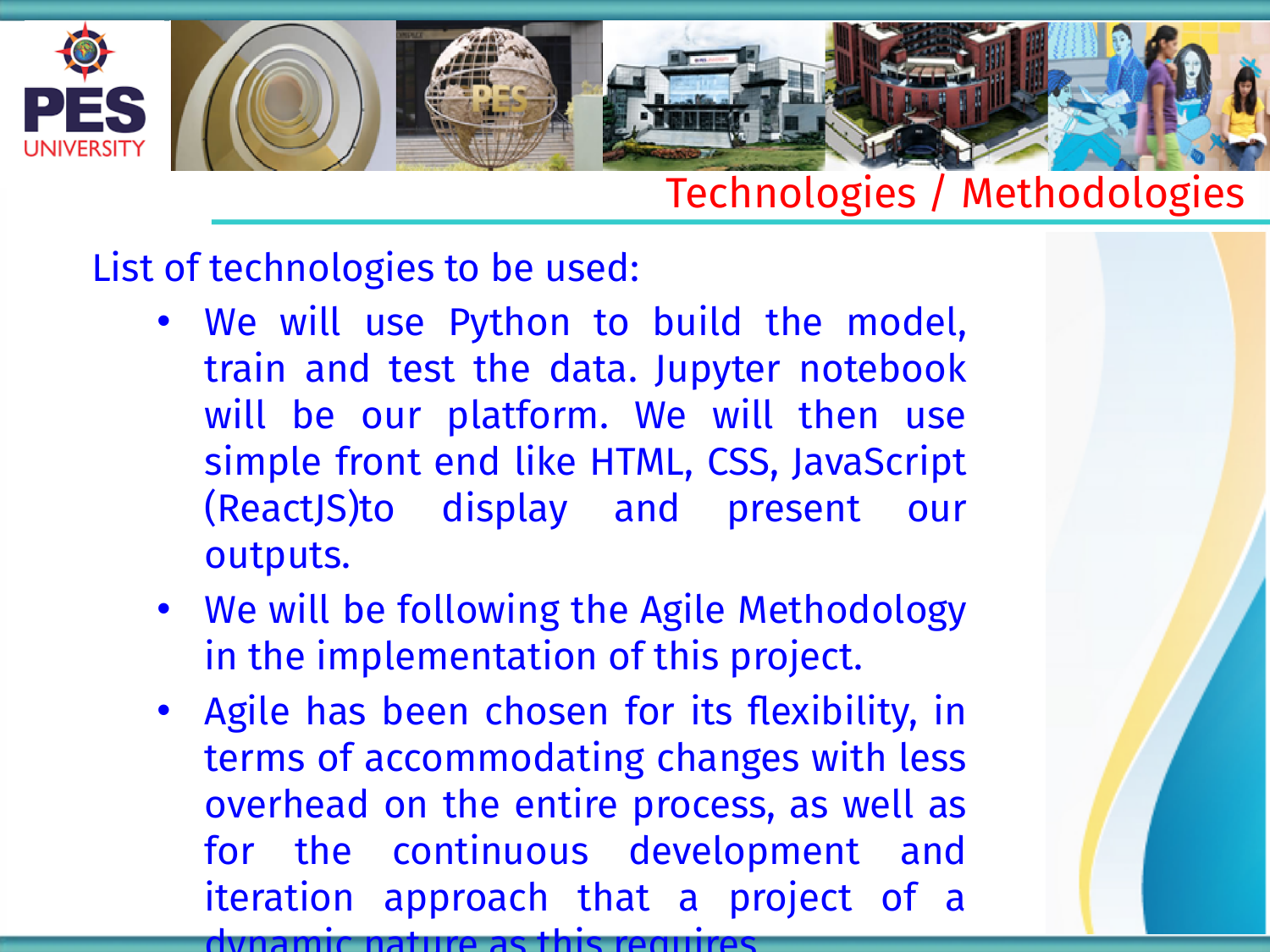

Technologies / Methodologies

List of technologies to be used:
We will use Python to build the model, train and test the data. Jupyter notebook will be our platform. We will then use simple front end like HTML, CSS, JavaScript (ReactJS)to display and present our outputs.
We will be following the Agile Methodology in the implementation of this project.
Agile has been chosen for its flexibility, in terms of accommodating changes with less overhead on the entire process, as well as for the continuous development and iteration approach that a project of a dynamic nature as this requires.